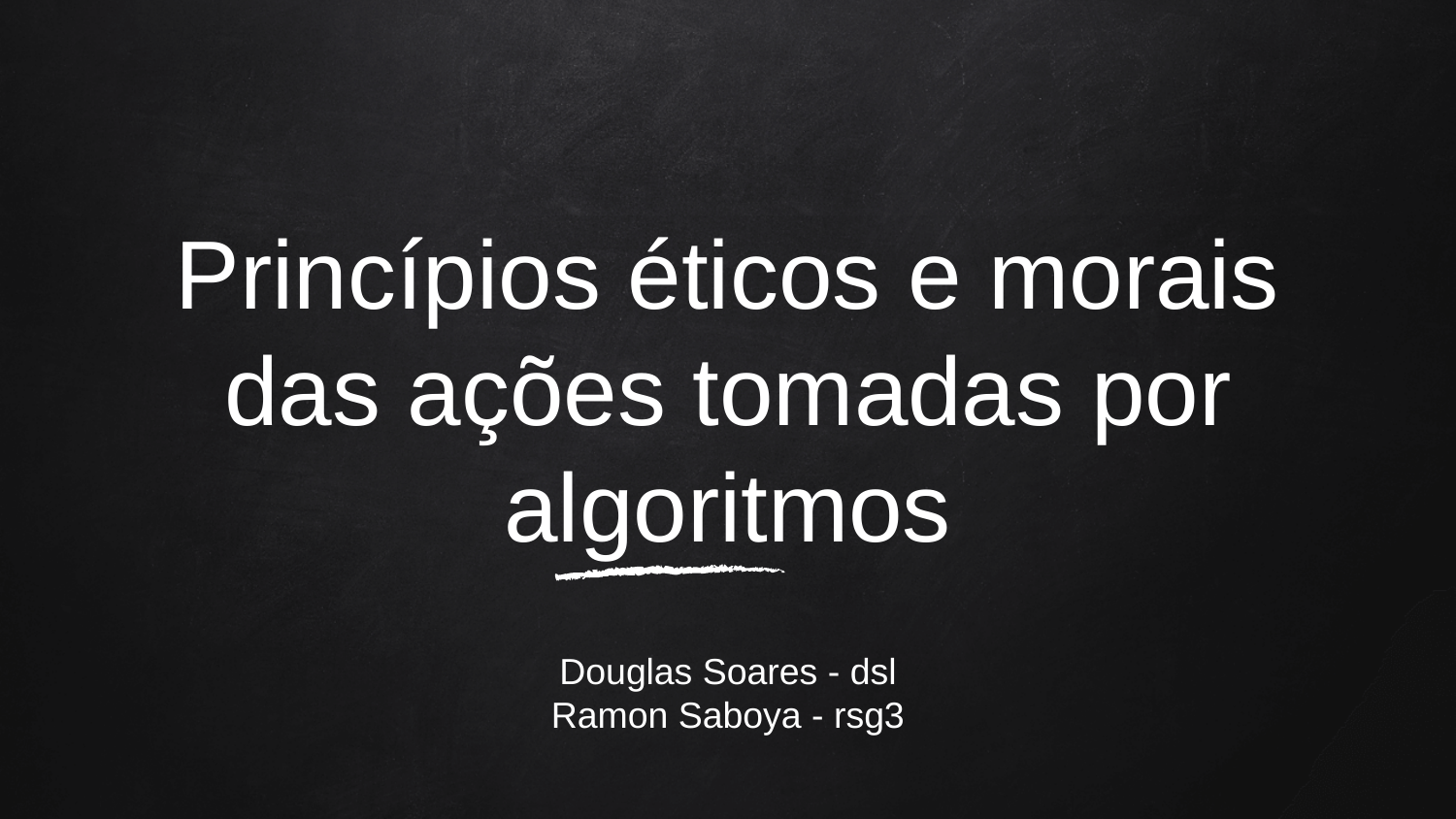

# Princípios éticos e morais das ações tomadas por algoritmos

Douglas Soares - dsl
Ramon Saboya - rsg3